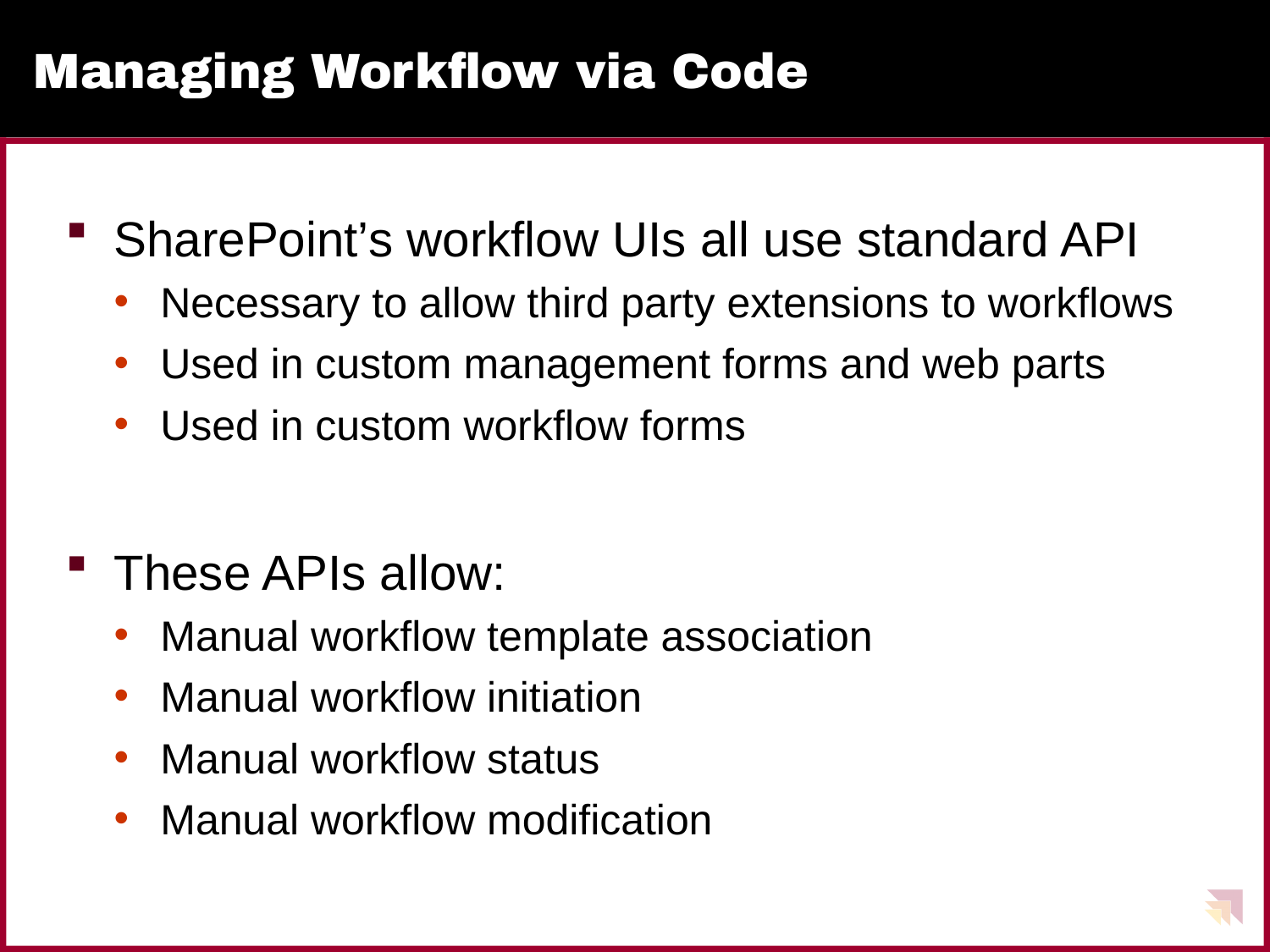

# Managing Workflow via Code
SharePoint’s workflow UIs all use standard API
Necessary to allow third party extensions to workflows
Used in custom management forms and web parts
Used in custom workflow forms

These APIs allow:
Manual workflow template association
Manual workflow initiation
Manual workflow status
Manual workflow modification